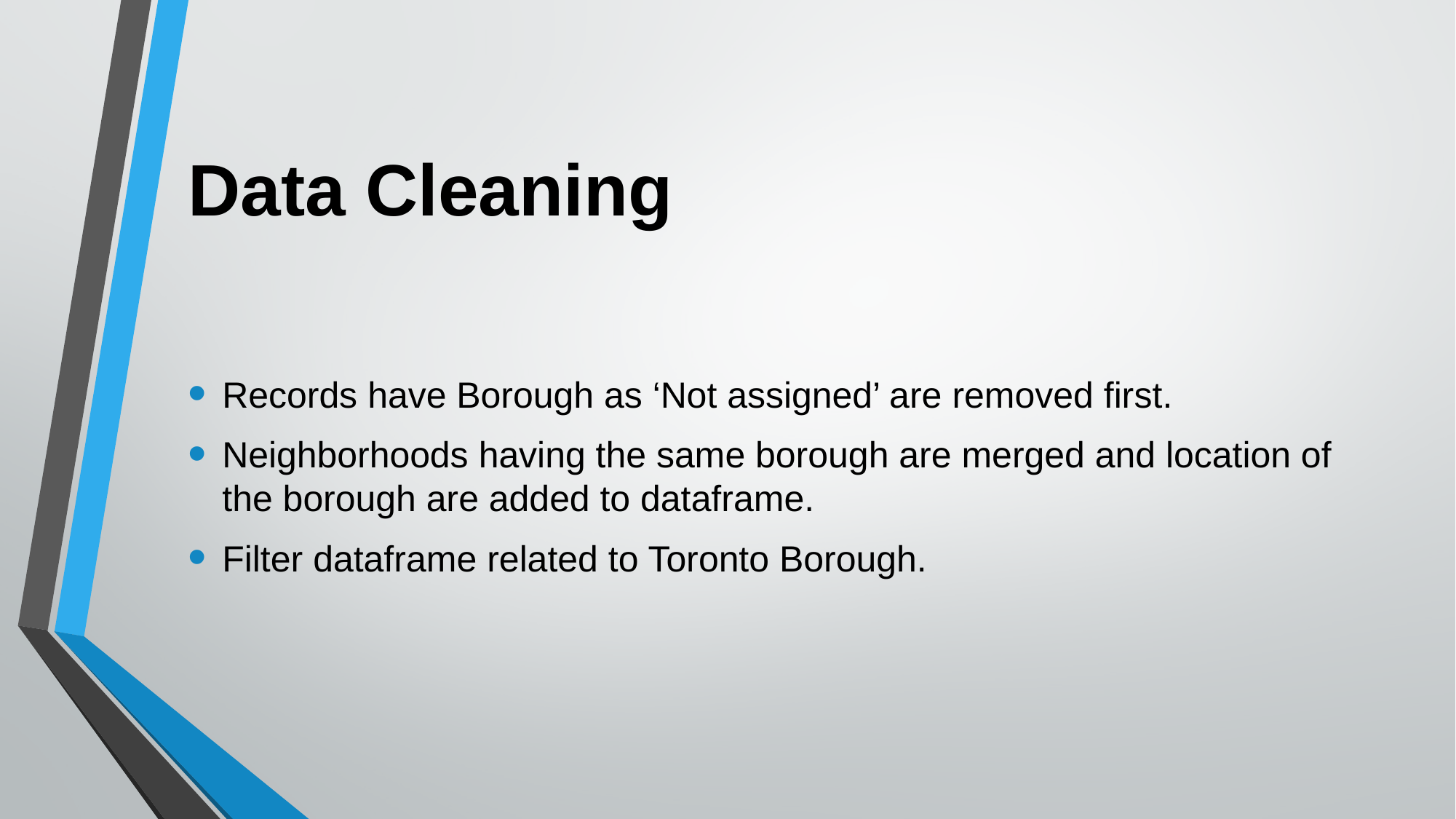

# Data Cleaning
Records have Borough as ‘Not assigned’ are removed first.
Neighborhoods having the same borough are merged and location of the borough are added to dataframe.
Filter dataframe related to Toronto Borough.